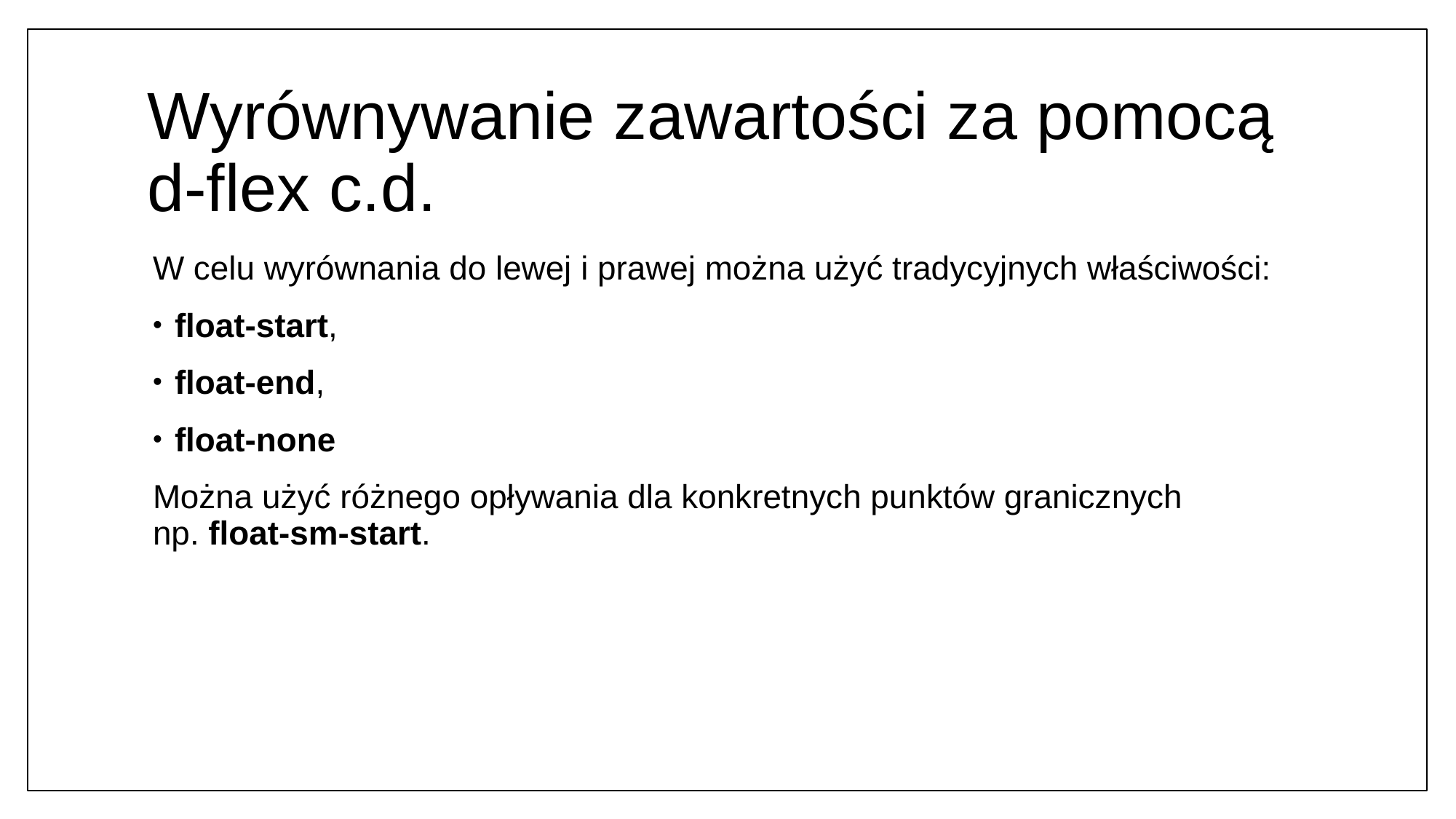

# Wyrównywanie zawartości za pomocą d-flex c.d.
W celu wyrównania do lewej i prawej można użyć tradycyjnych właściwości:
float-start,
float-end,
float-none
Można użyć różnego opływania dla konkretnych punktów granicznych np. float-sm-start.